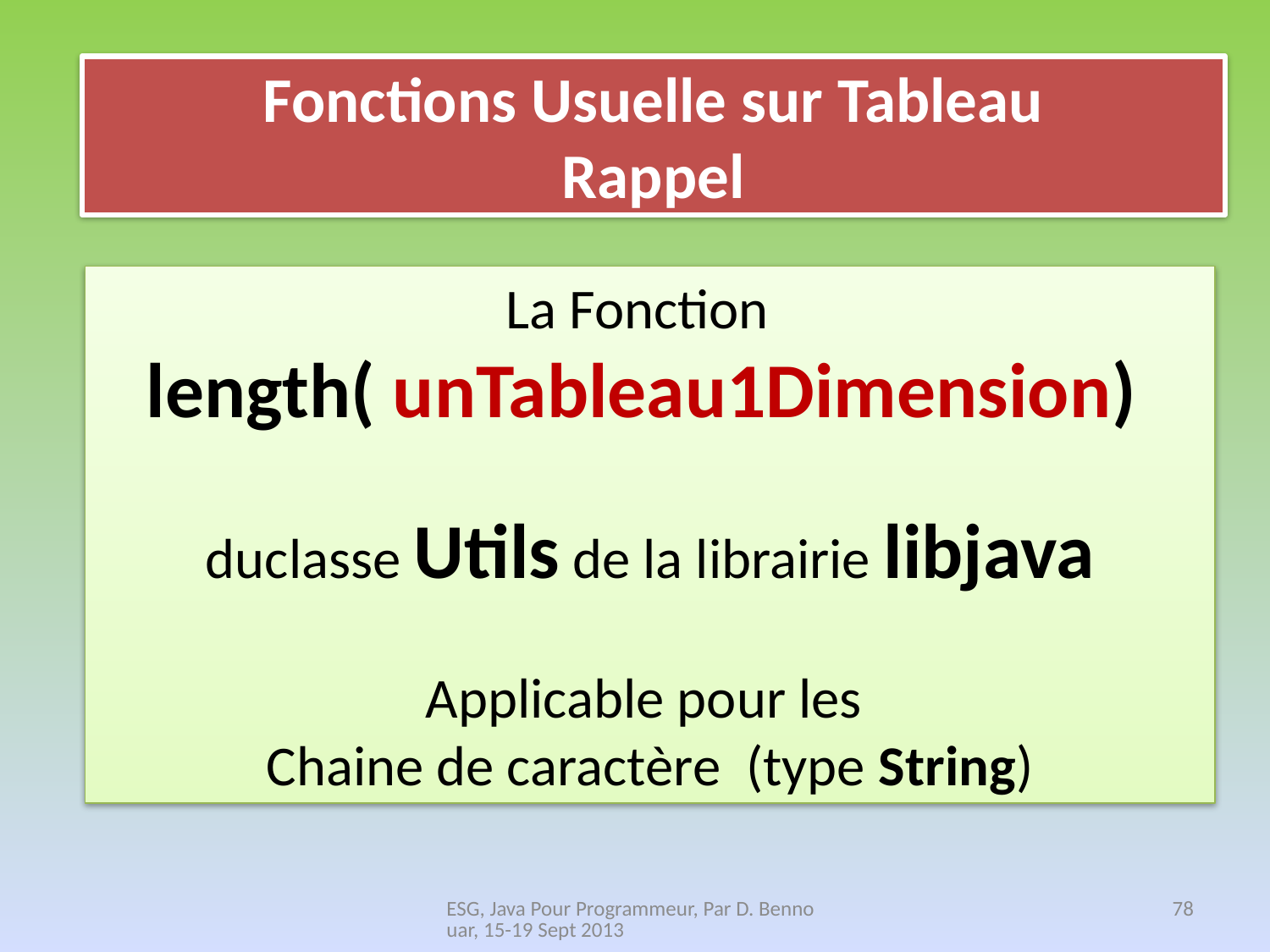

# Fonctions Usuelle sur Tableau Rappel
La Fonction
length( unTableau1Dimension)

duclasse Utils de la librairie libjava

Applicable pour les
Chaine de caractère  (type String)
ESG, Java Pour Programmeur, Par D. Bennouar, 15-19 Sept 2013
78